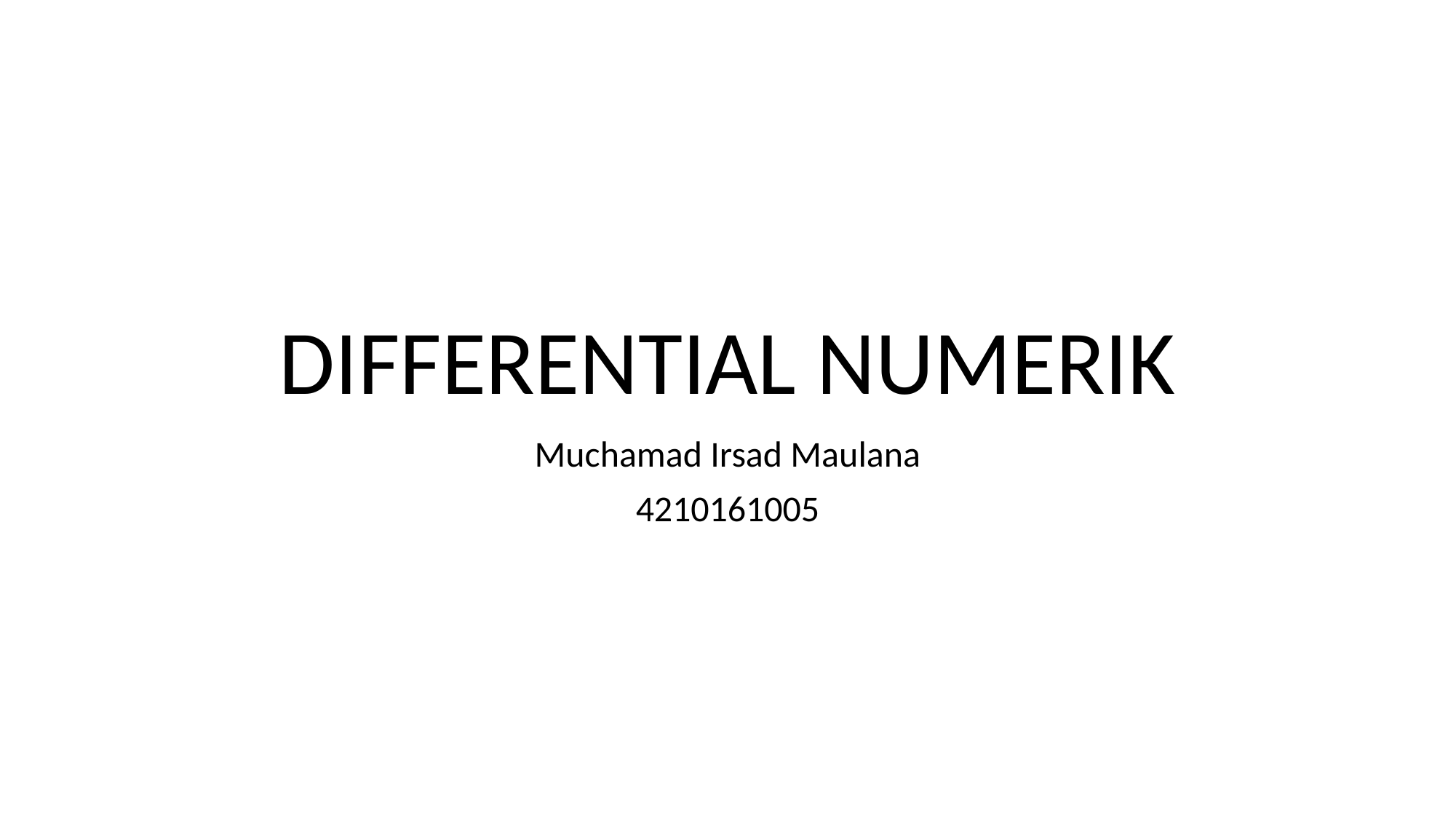

# DIFFERENTIAL NUMERIK
Muchamad Irsad Maulana
4210161005